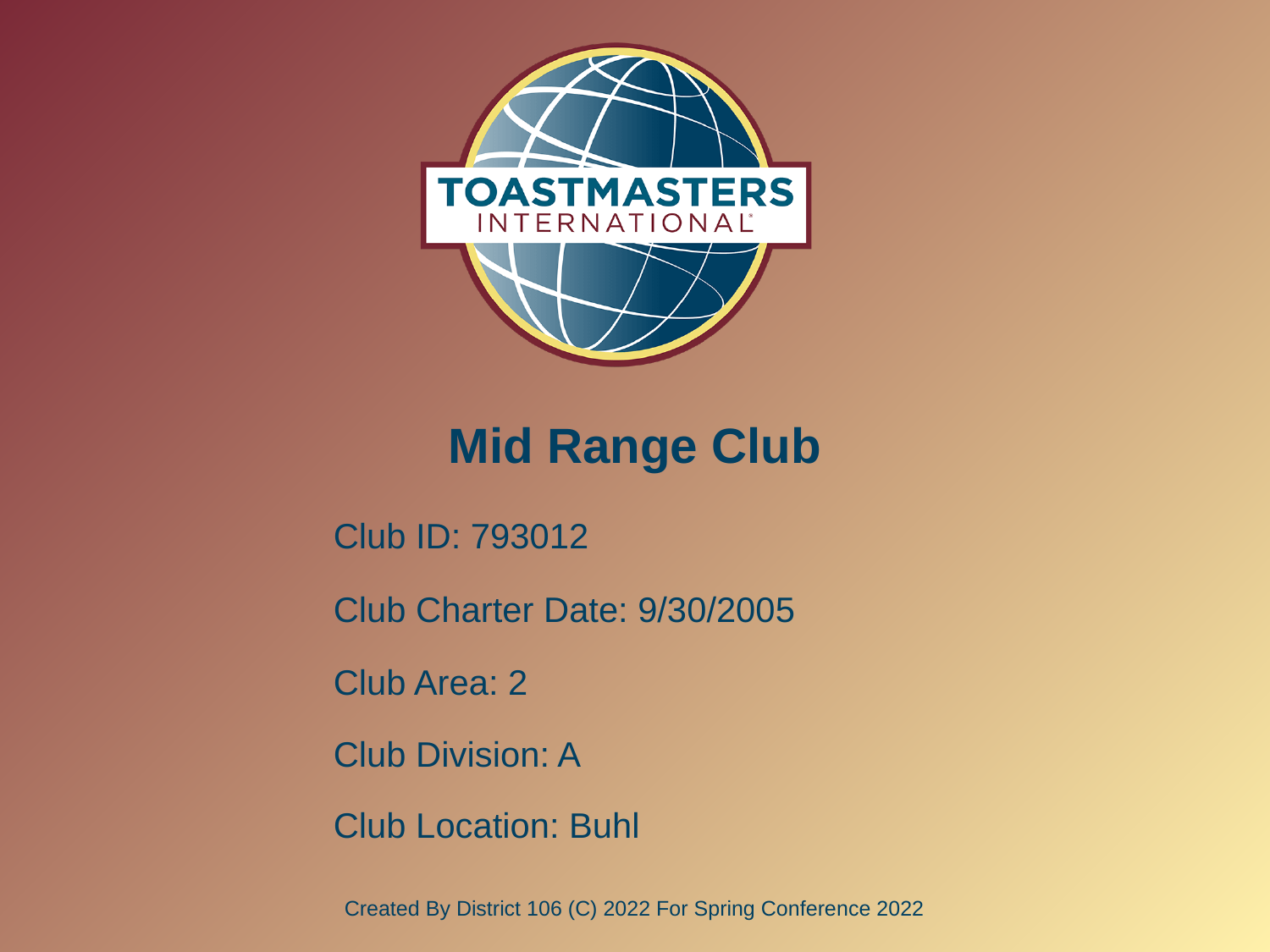

# Mid Range Club
Club ID: 793012
Club Charter Date: 9/30/2005
Club Area: 2
Club Division: A
Club Location: Buhl
Created By District 106 (C) 2022 For Spring Conference 2022